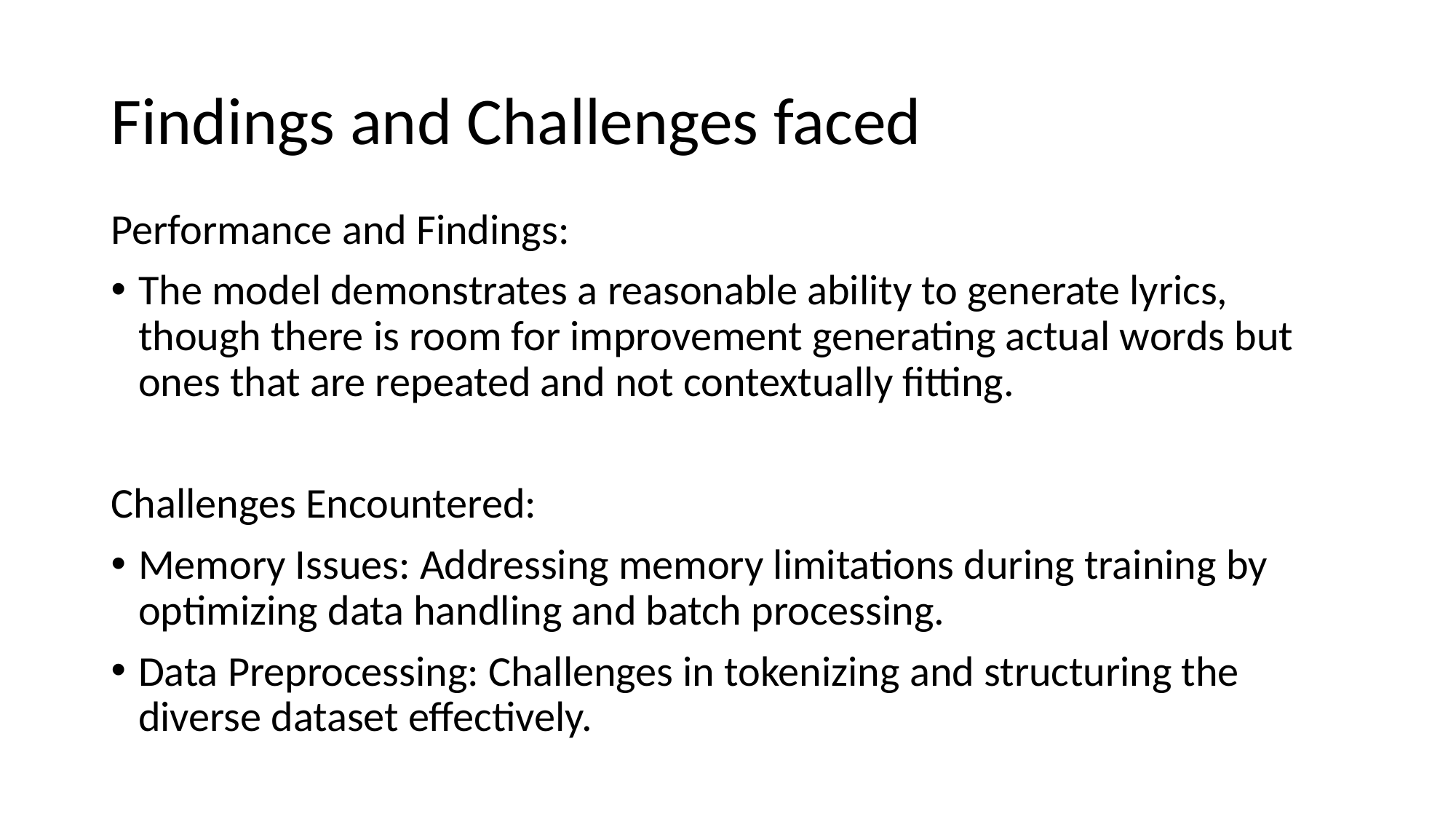

# Findings and Challenges faced
Performance and Findings:
The model demonstrates a reasonable ability to generate lyrics, though there is room for improvement generating actual words but ones that are repeated and not contextually fitting.

Challenges Encountered:
Memory Issues: Addressing memory limitations during training by optimizing data handling and batch processing.
Data Preprocessing: Challenges in tokenizing and structuring the diverse dataset effectively.